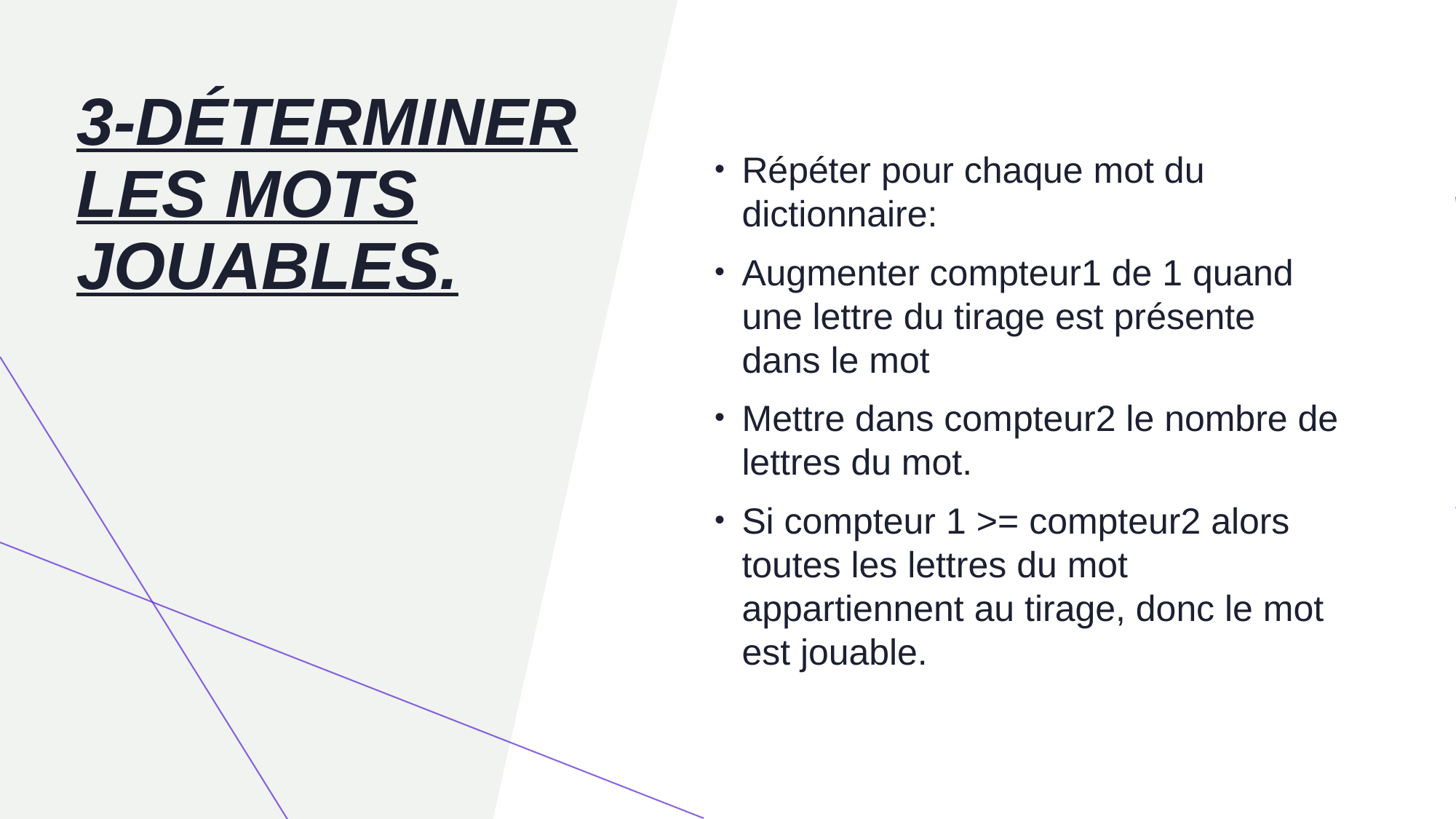

Répéter pour chaque mot du dictionnaire:
Augmenter compteur1 de 1 quand une lettre du tirage est présente dans le mot
Mettre dans compteur2 le nombre de lettres du mot.
Si compteur 1 >= compteur2 alors toutes les lettres du mot appartiennent au tirage, donc le mot est jouable.
# 3-Déterminer les mots jouables.